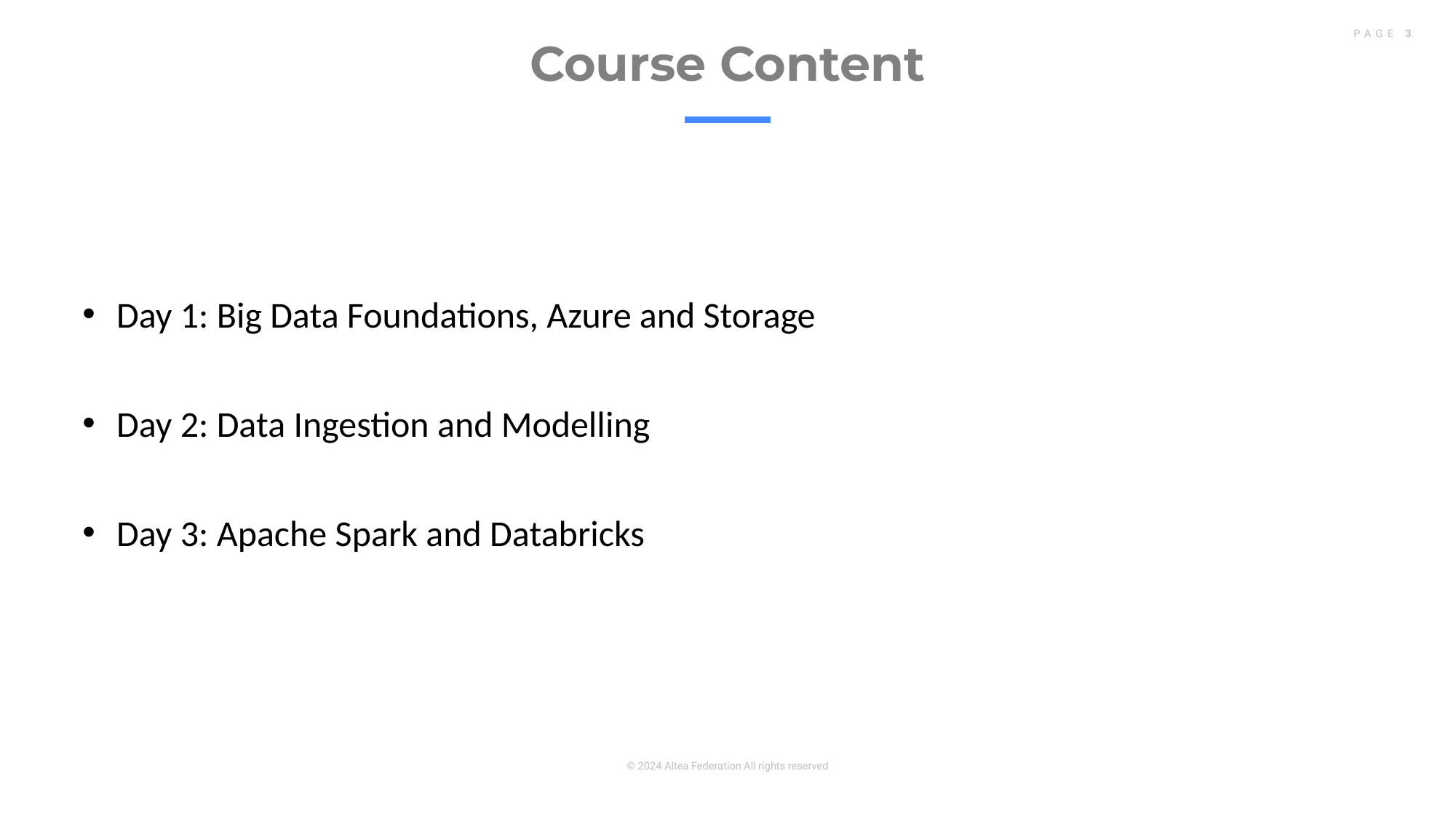

# Course Content
PAGE 3

Day 1: Big Data Foundations, Azure and Storage
Day 2: Data Ingestion and Modelling
Day 3: Apache Spark and Databricks